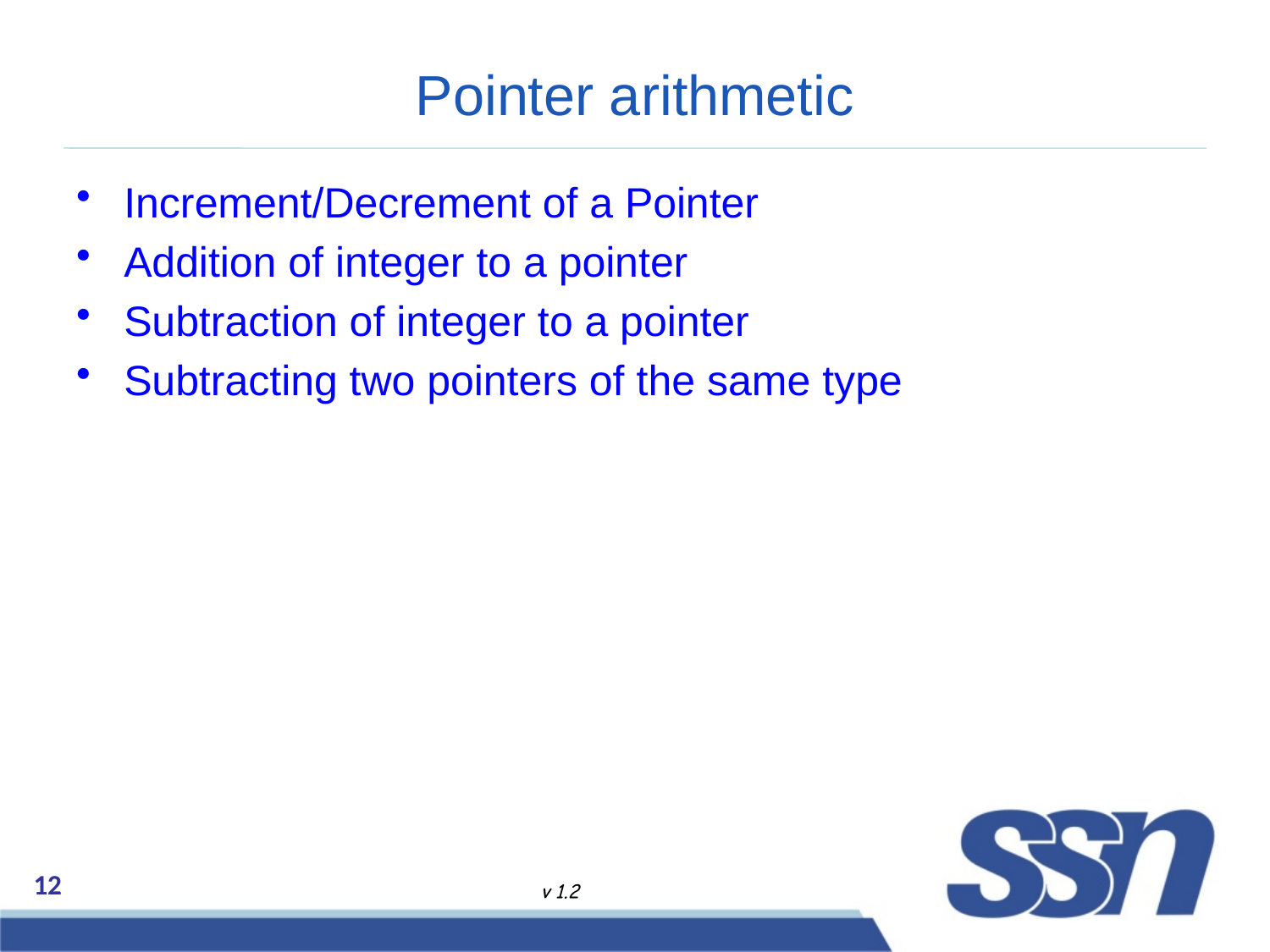

# Pointer arithmetic
Increment/Decrement of a Pointer
Addition of integer to a pointer
Subtraction of integer to a pointer
Subtracting two pointers of the same type